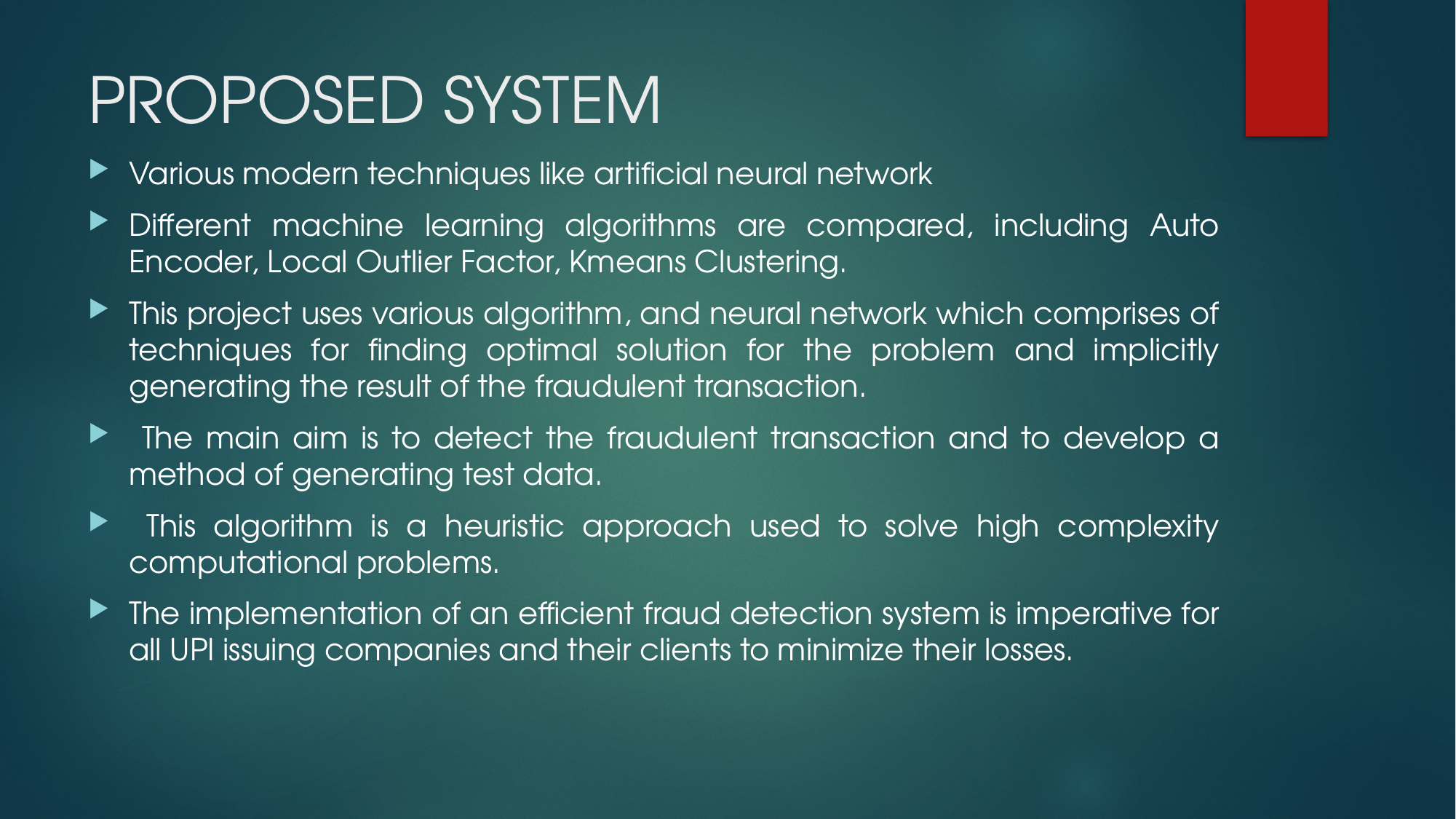

# PROPOSED SYSTEM
Various modern techniques like artificial neural network
Different machine learning algorithms are compared, including Auto Encoder, Local Outlier Factor, Kmeans Clustering.
This project uses various algorithm, and neural network which comprises of techniques for finding optimal solution for the problem and implicitly generating the result of the fraudulent transaction.
 The main aim is to detect the fraudulent transaction and to develop a method of generating test data.
 This algorithm is a heuristic approach used to solve high complexity computational problems.
The implementation of an efficient fraud detection system is imperative for all UPI issuing companies and their clients to minimize their losses.